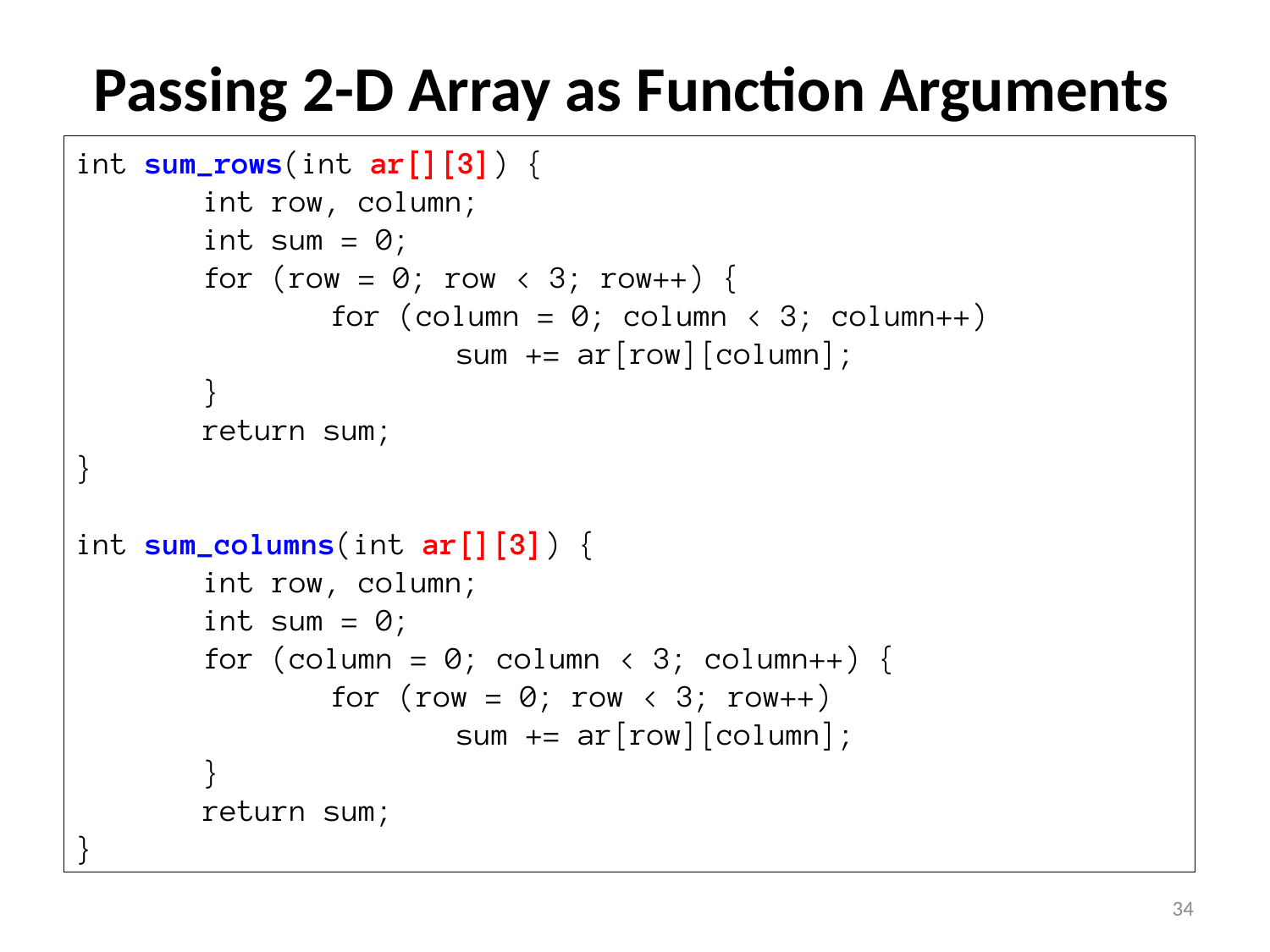

# Passing 2-D Array as Function Arguments
int sum_rows(int ar[][3]) {
	int row, column;
	int sum = 0;
	for (row = 0; row < 3; row++) {
		for (column = 0; column < 3; column++)
			sum += ar[row][column];
	}
	return sum;
}

int sum_columns(int ar[][3]) {
	int row, column;
	int sum = 0;
	for (column = 0; column < 3; column++) {
		for (row = 0; row < 3; row++)
			sum += ar[row][column];
	}
	return sum;
}
34